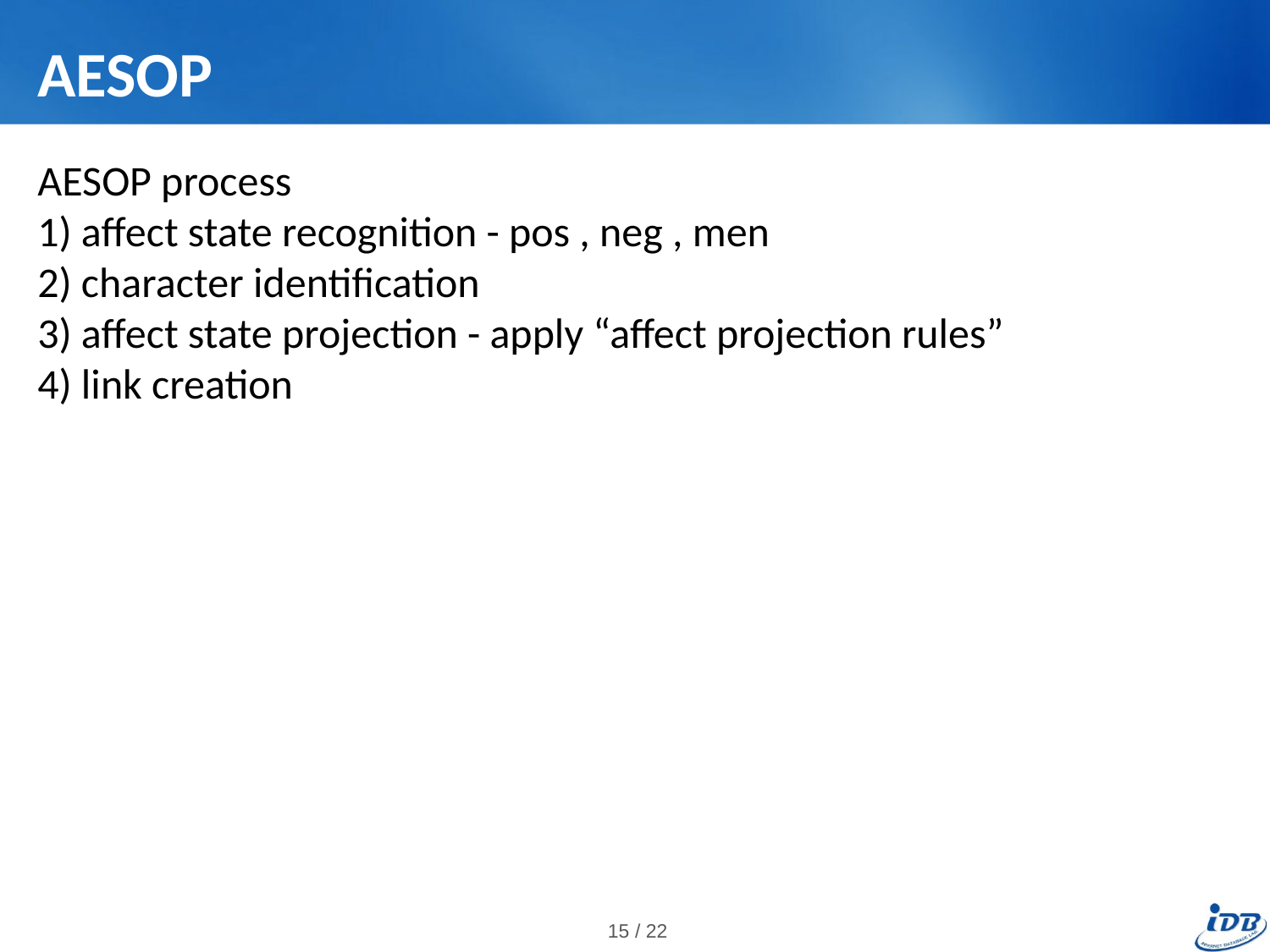

# AESOP
AESOP process
1) affect state recognition - pos , neg , men
2) character identification
3) affect state projection - apply “affect projection rules”
4) link creation